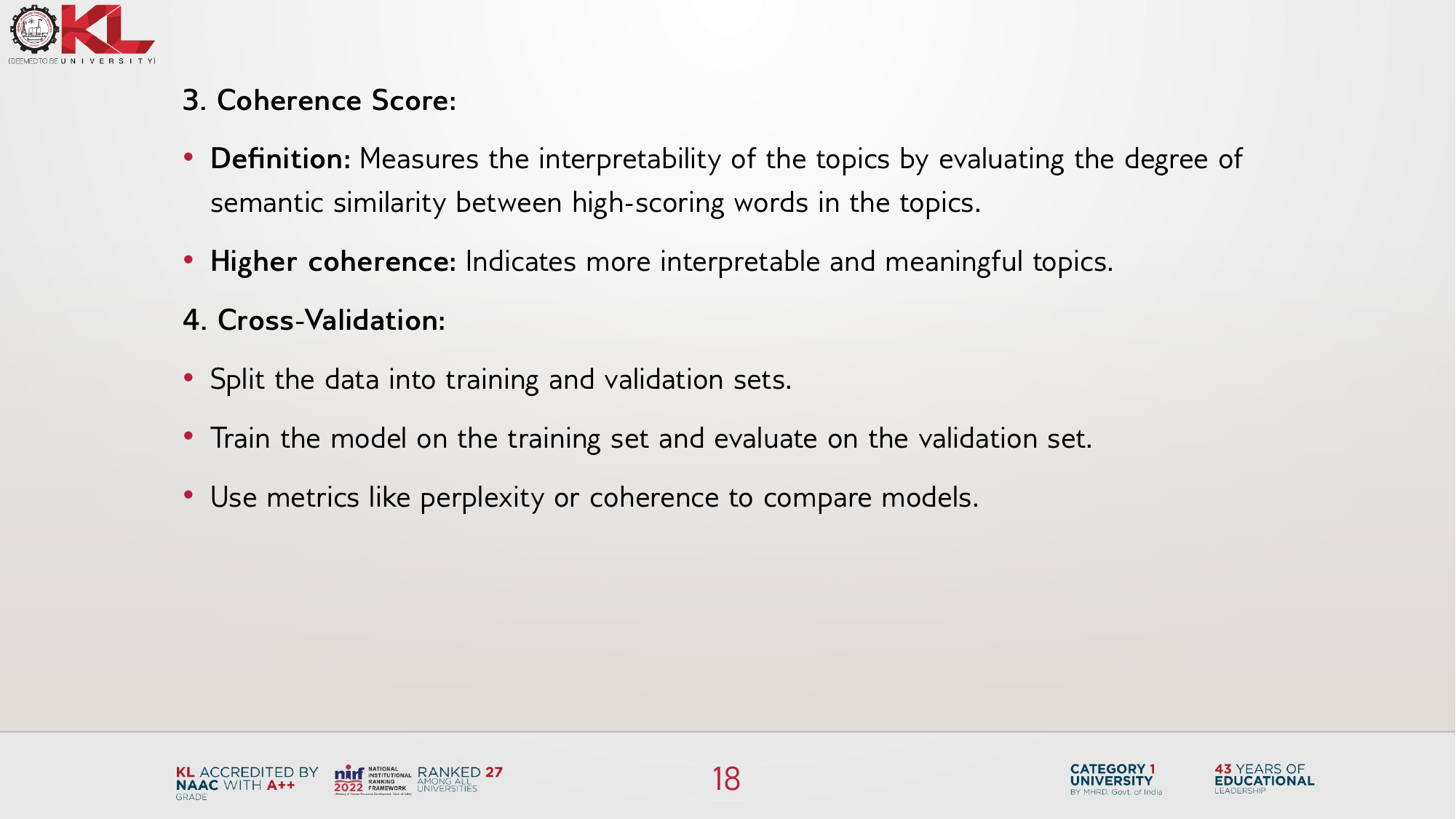

3. Coherence Score:
Definition: Measures the interpretability of the topics by evaluating the degree of semantic similarity between high-scoring words in the topics.
Higher coherence: Indicates more interpretable and meaningful topics.
4. Cross-Validation:
Split the data into training and validation sets.
Train the model on the training set and evaluate on the validation set.
Use metrics like perplexity or coherence to compare models.

18